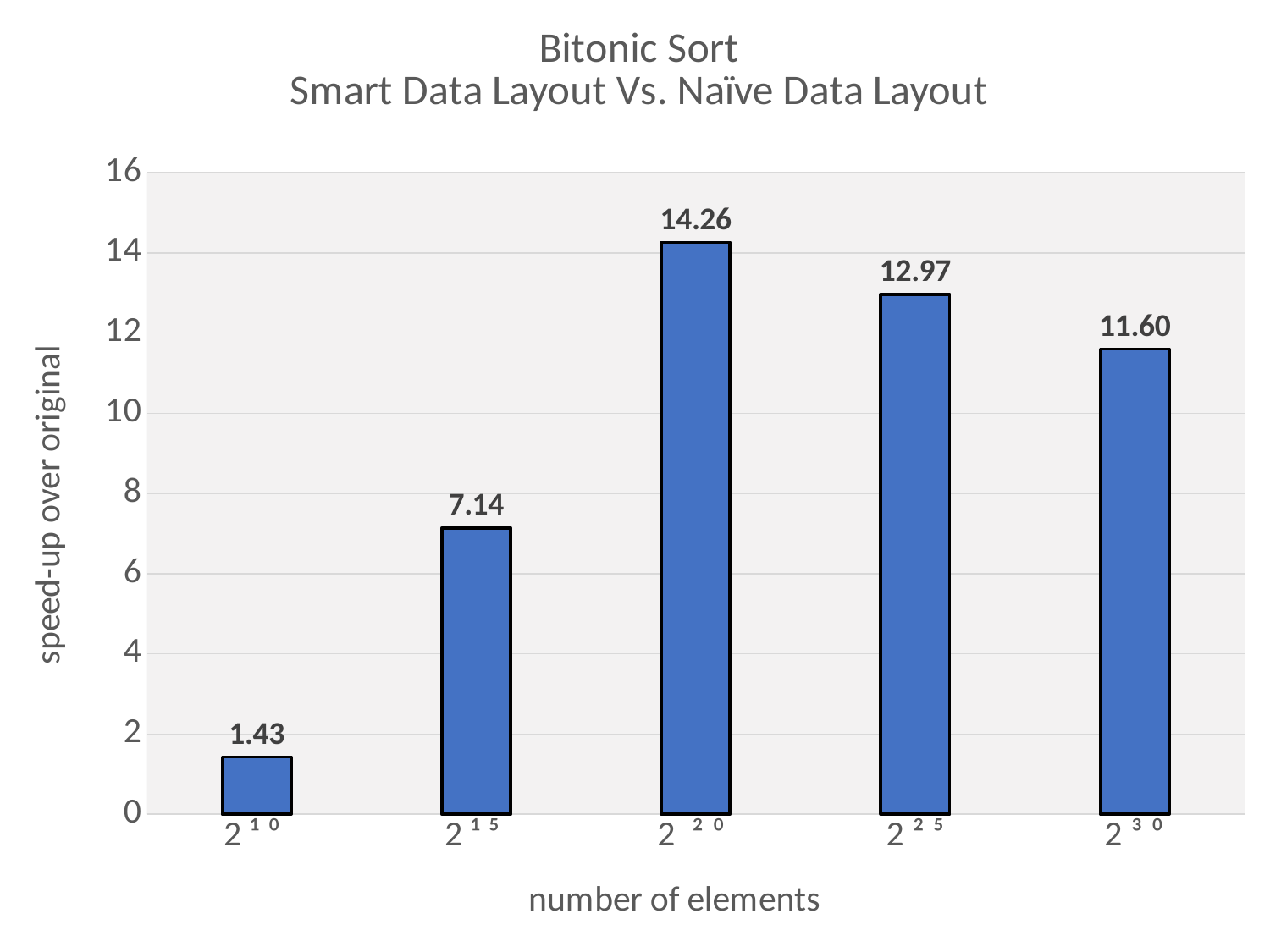

### Chart: Bitonic Sort
Smart Data Layout Vs. Naïve Data Layout

| Category | SPEED UP |
|---|---|
| 2 ¹ ⁰  | 1.4282980197703365 |
| 2 ¹ ⁵  | 7.143631091746675 |
| 2  ² ⁰  | 14.263361034847687 |
| 2 ² ⁵ | 12.969594859989524 |
| 2 ³ ⁰ | 11.60010912742229 |